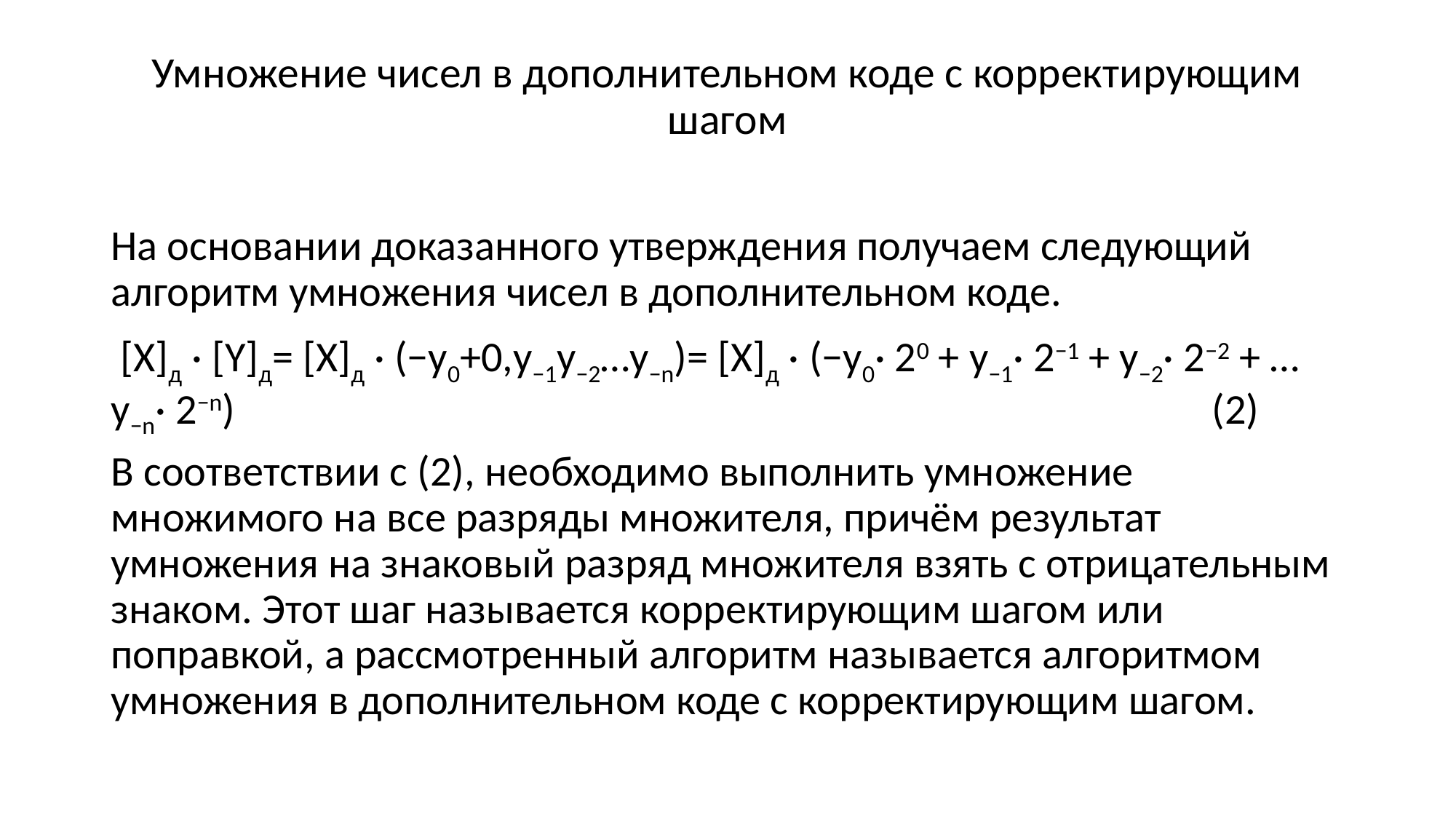

# Умножение чисел в дополнительном коде с корректирующим шагом
На основании доказанного утверждения получаем следующий алгоритм умножения чисел в дополнительном коде.
 [X]д · [Y]д= [X]д · (−y0+0,y−1y−2…y−n)= [X]д · (−y0· 20 + y−1· 2−1 + y−2· 2−2 + … y−n· 2−n)									 (2)
В соответствии с (2), необходимо выполнить умножение множимого на все разряды множителя, причём результат умножения на знаковый разряд множителя взять с отрицательным знаком. Этот шаг называется корректирующим шагом или поправкой, а рассмотренный алгоритм называется алгоритмом умножения в дополнительном коде с корректирующим шагом.